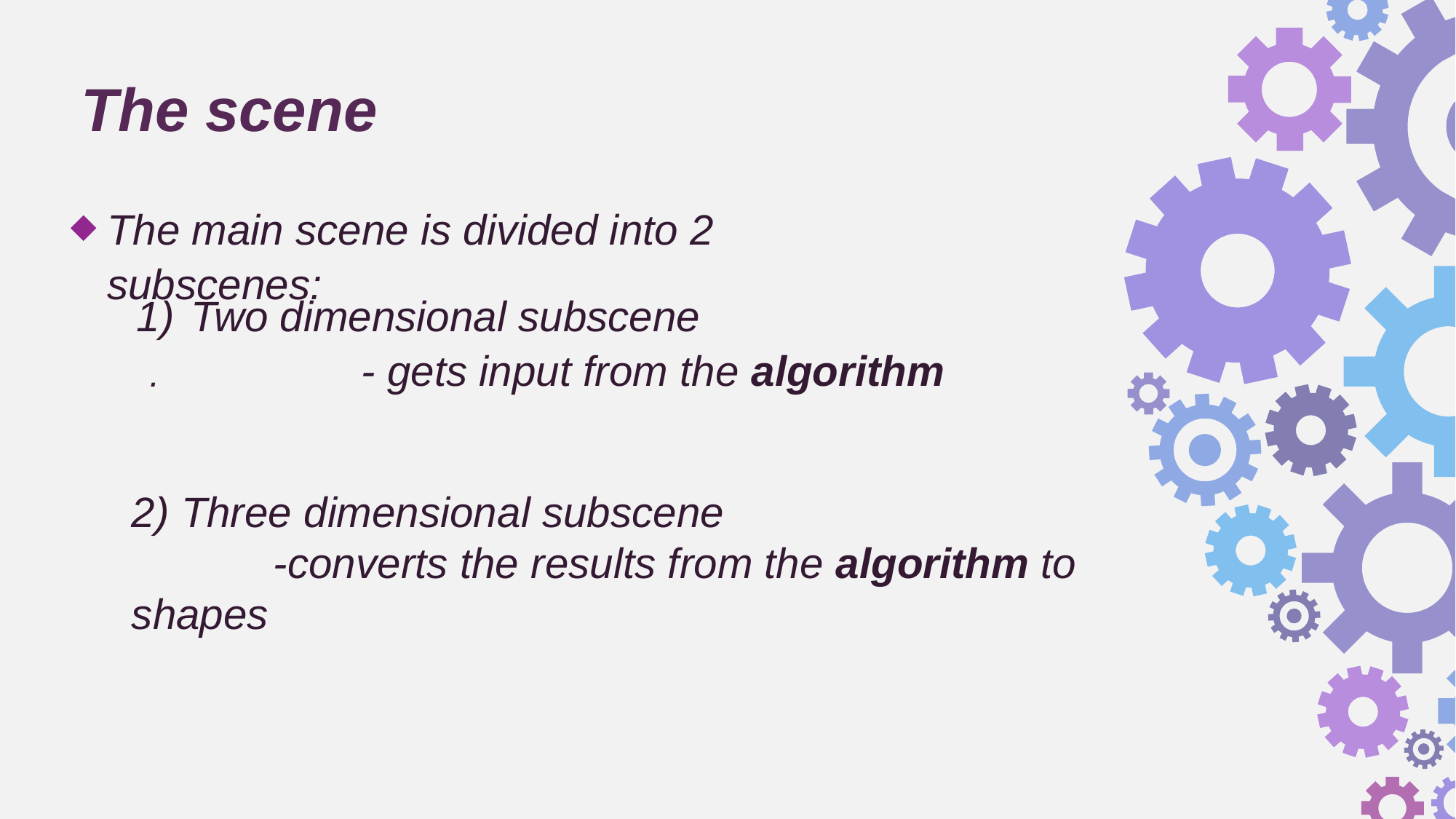

The scene
The main scene is divided into 2 subscenes:

Two dimensional subscene
                   - gets input from the algorithm

.
2) Three dimensional subscene
            -converts the results from the algorithm to  shapes